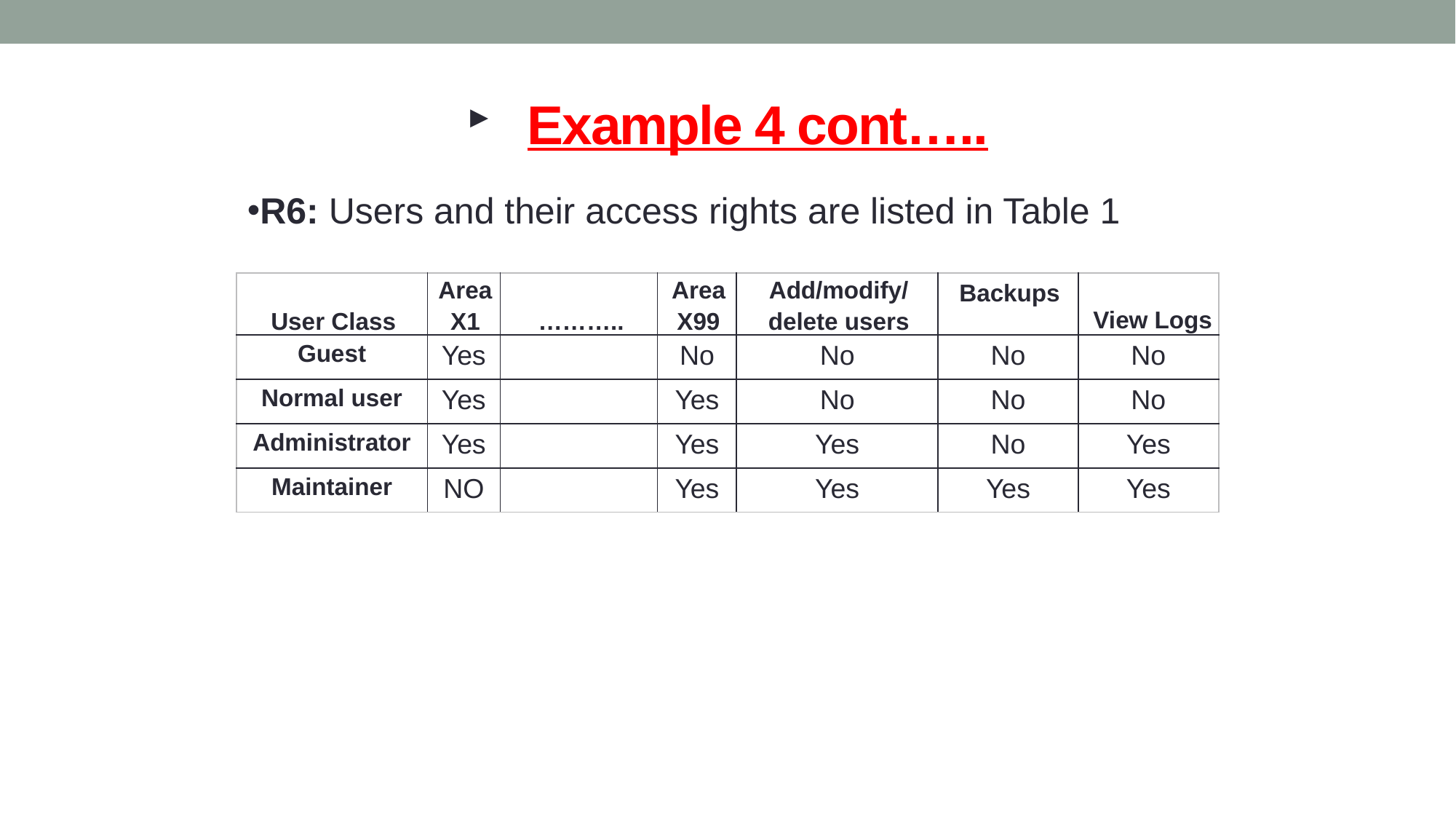

# Example 4 cont…..
R6: Users and their access rights are listed in Table 1
| User Class | Area X1 | ……….. | Area X99 | Add/modify/ delete users | Backups | View Logs |
| --- | --- | --- | --- | --- | --- | --- |
| Guest | Yes |  | No | No | No | No |
| Normal user | Yes |  | Yes | No | No | No |
| Administrator | Yes |  | Yes | Yes | No | Yes |
| Maintainer | NO |  | Yes | Yes | Yes | Yes |